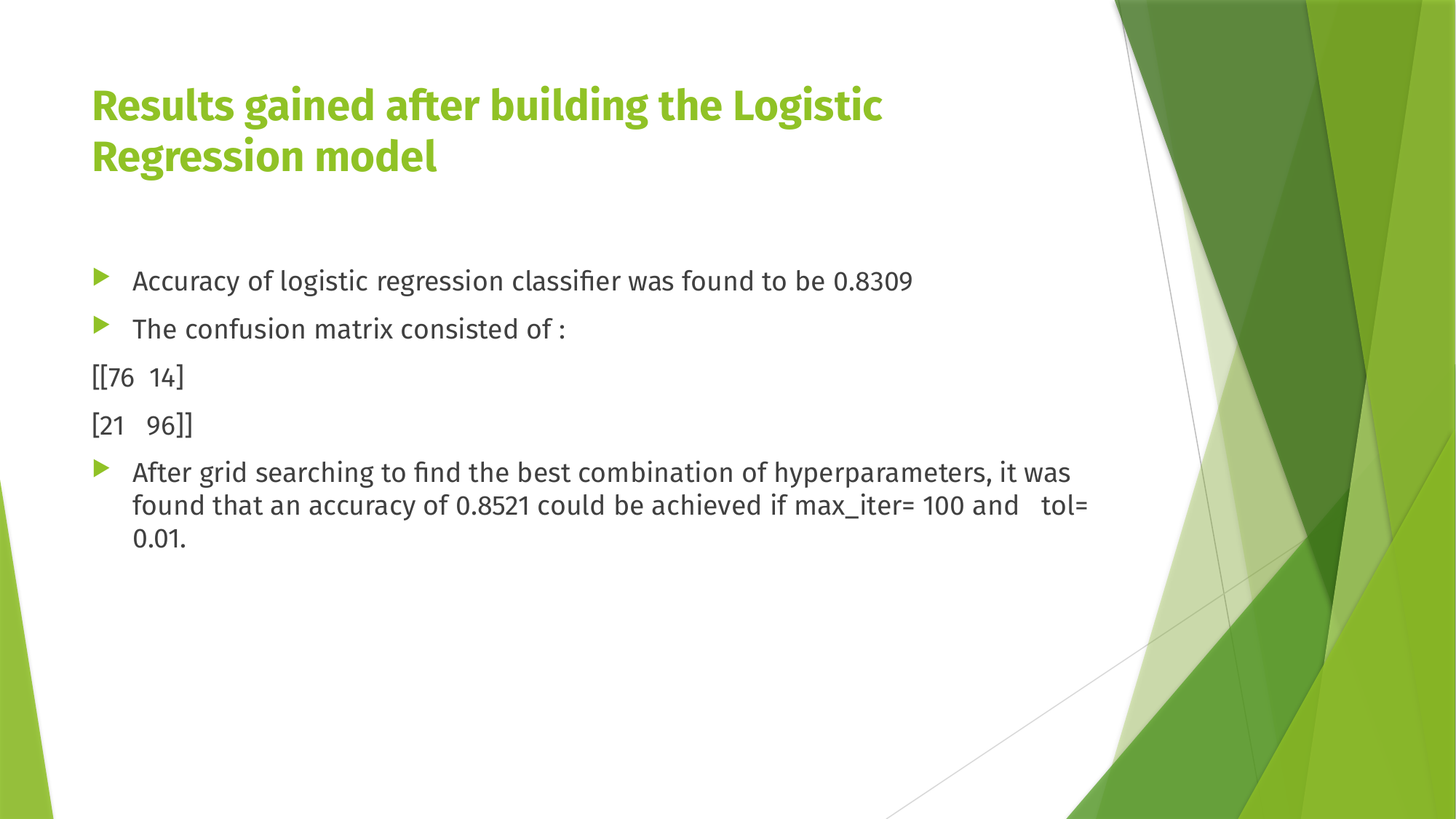

# Results gained after building the Logistic Regression model
Accuracy of logistic regression classifier was found to be 0.8309
The confusion matrix consisted of :
[[76  14]
[21   96]]
After grid searching to find the best combination of hyperparameters, it was found that an accuracy of 0.8521 could be achieved if max_iter= 100 and   tol= 0.01.